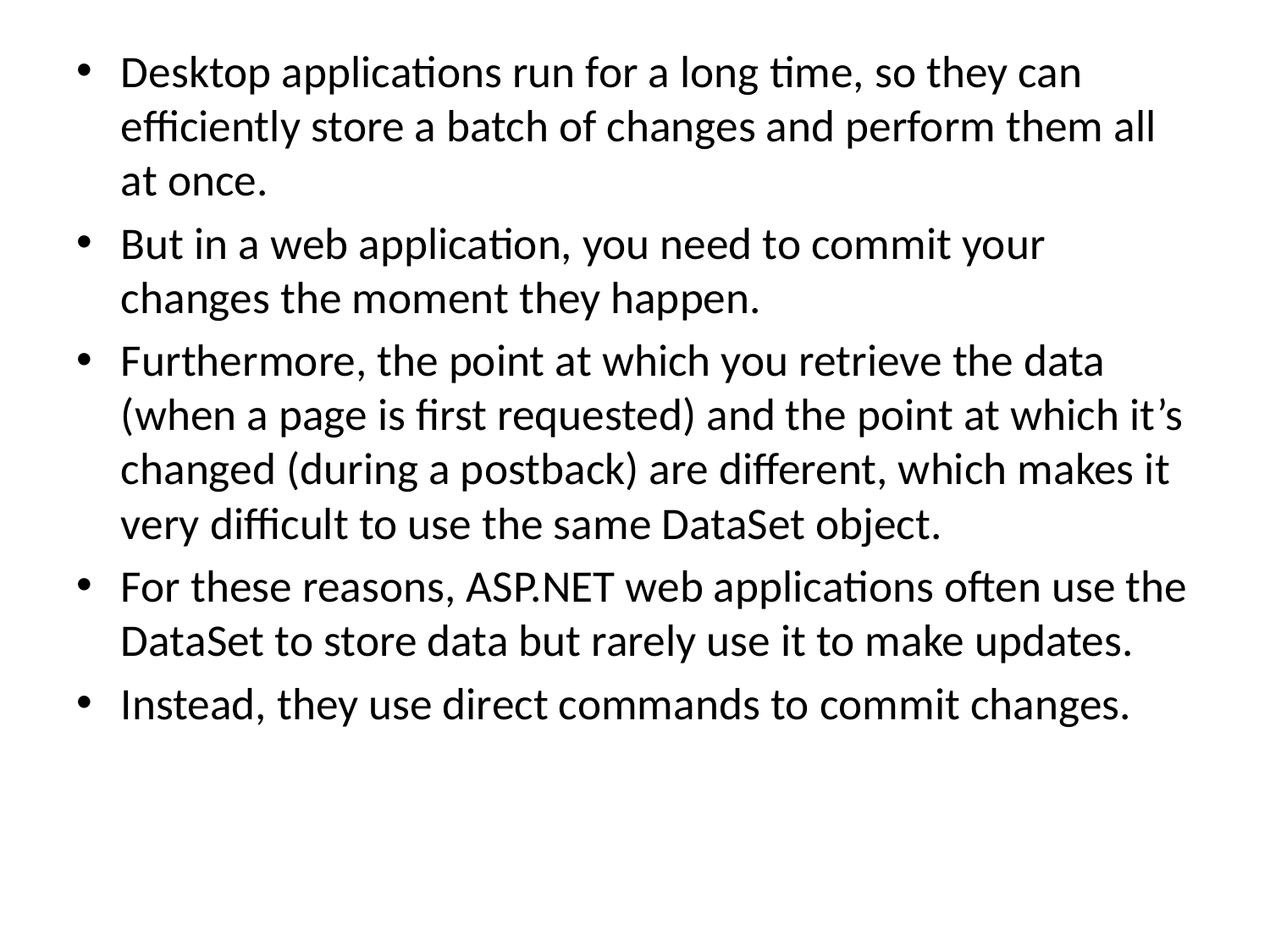

Desktop applications run for a long time, so they can efficiently store a batch of changes and perform them all at once.
But in a web application, you need to commit your changes the moment they happen.
Furthermore, the point at which you retrieve the data (when a page is first requested) and the point at which it’s changed (during a postback) are different, which makes it very difficult to use the same DataSet object.
For these reasons, ASP.NET web applications often use the DataSet to store data but rarely use it to make updates.
Instead, they use direct commands to commit changes.